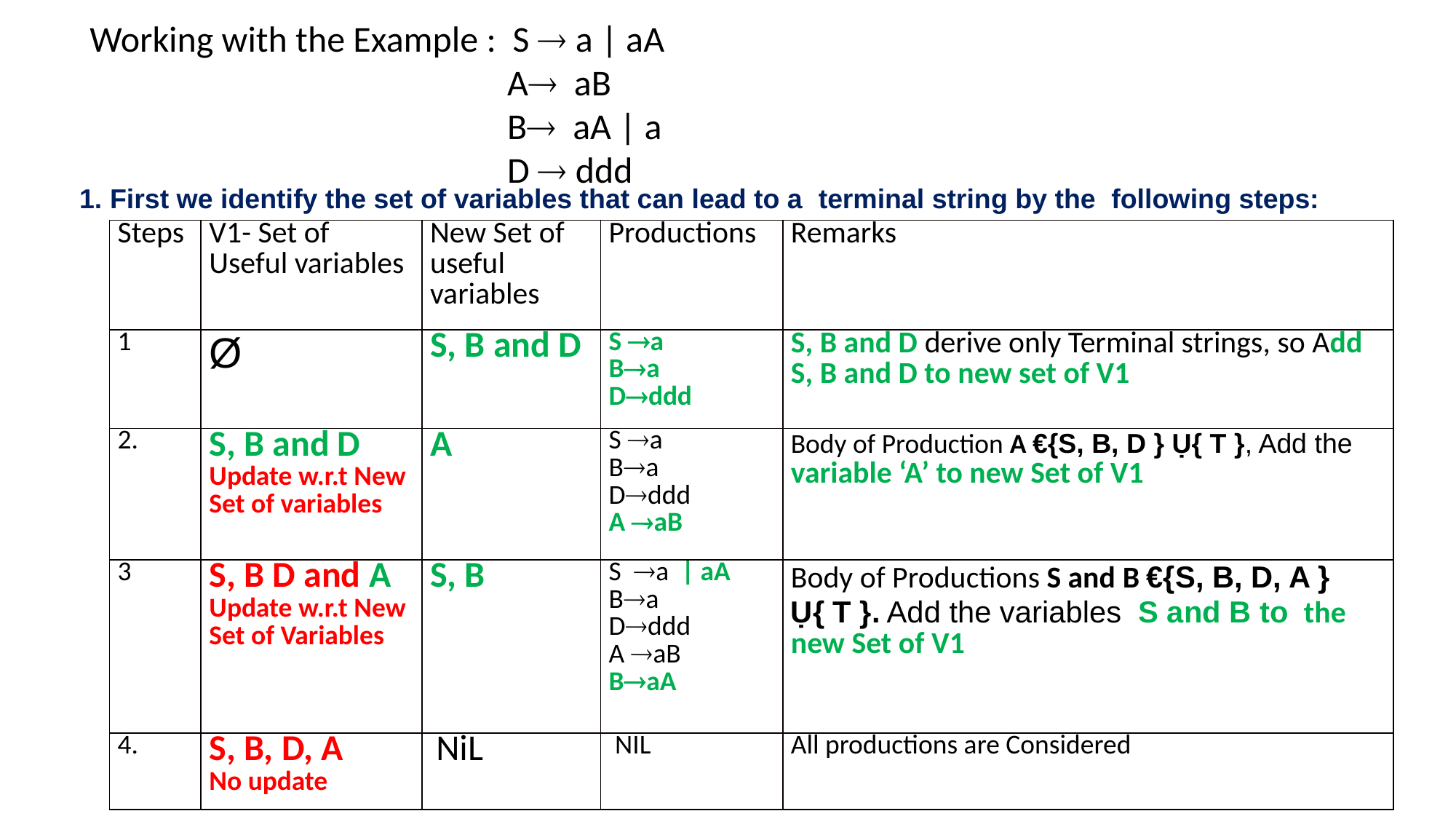

Working with the Example :  S → a | aA
                                                   A→  aB
                                                   B→  aA | a
                                                   D → ddd
1. First we identify the set of variables that can lead to a  terminal string by the  following steps:

| Steps | V1- Set of Useful variables | New Set of useful variables | Productions | Remarks |
| --- | --- | --- | --- | --- |
| 1 | Ø | S, B and D | S →a B→a D→ddd | S, B and D derive only Terminal strings, so Add S, B and D to new set of V1 |
| 2. | S, B and D Update w.r.t New Set of variables | A | S →a B→a D→ddd A →aB | Body of Production A €{S, B, D } Ụ{ T }, Add the variable ‘A’ to new Set of V1 |
| 3 | S, B D and A Update w.r.t New Set of Variables | S, B | S →a | aA B→a D→ddd A →aB B→aA | Body of Productions S and B €{S, B, D, A } Ụ{ T }. Add the variables S and B to the new Set of V1 |
| 4. | S, B, D, A No update | NiL | NIL | All productions are Considered |